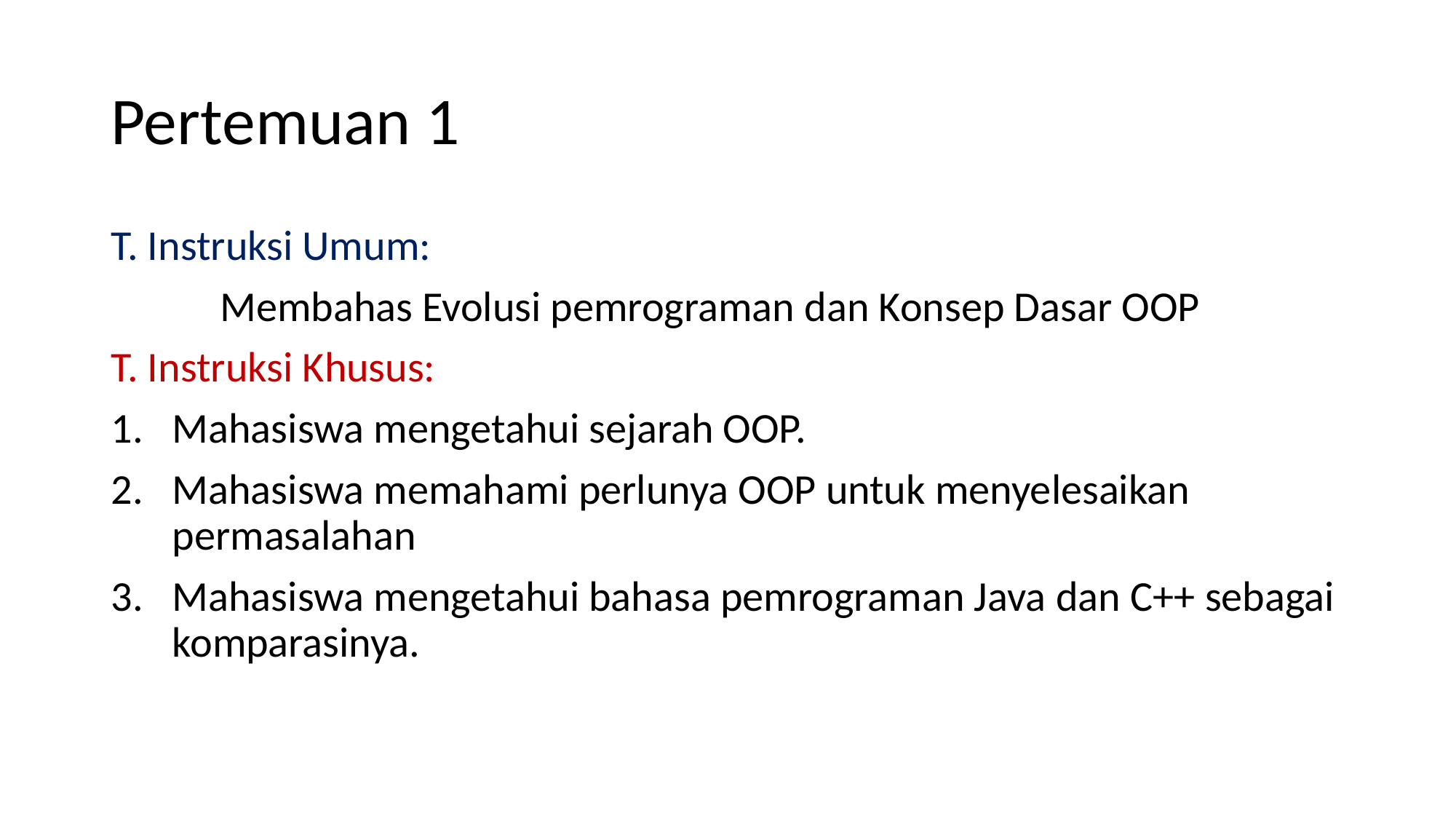

# Pertemuan 1
T. Instruksi Umum:
	Membahas Evolusi pemrograman dan Konsep Dasar OOP
T. Instruksi Khusus:
Mahasiswa mengetahui sejarah OOP.
Mahasiswa memahami perlunya OOP untuk menyelesaikan permasalahan
Mahasiswa mengetahui bahasa pemrograman Java dan C++ sebagai komparasinya.